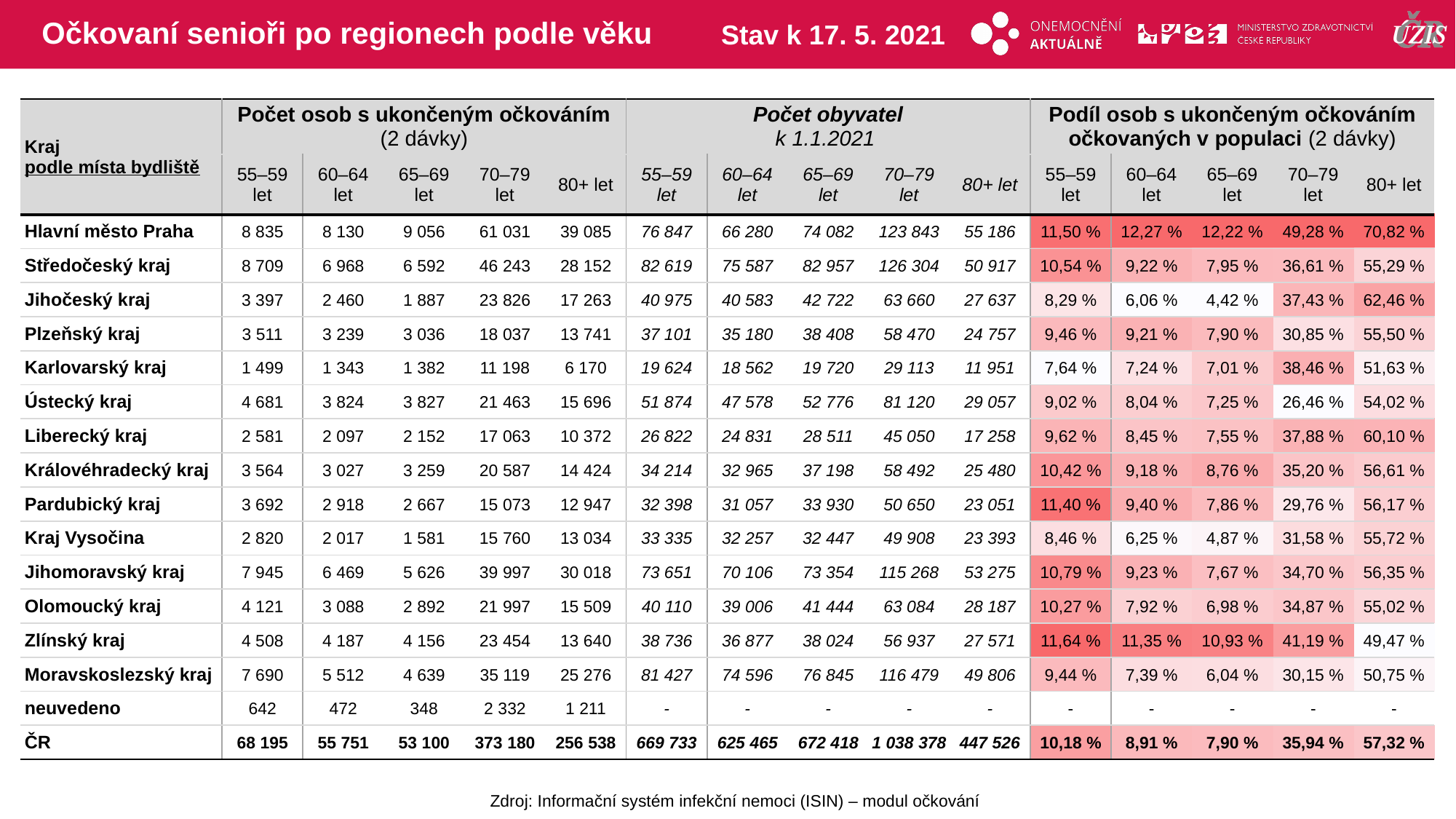

# Očkovaní senioři po regionech podle věku
Stav k 17. 5. 2021
| Kraj podle místa bydliště | Počet osob s ukončeným očkováním (2 dávky) |  |  |  |  | Počet obyvatel k 1.1.2021 |  |  |  |  | Podíl osob s ukončeným očkováním očkovaných v populaci (2 dávky) |  |  |  |  |
| --- | --- | --- | --- | --- | --- | --- | --- | --- | --- | --- | --- | --- | --- | --- | --- |
|  | 55–59 let | 60–64 let | 65–69 let | 70–79 let | 80+ let | 55–59 let | 60–64 let | 65–69 let | 70–79 let | 80+ let | 55–59 let | 60–64 let | 65–69 let | 70–79 let | 80+ let |
| Hlavní město Praha | 8 835 | 8 130 | 9 056 | 61 031 | 39 085 | 76 847 | 66 280 | 74 082 | 123 843 | 55 186 | 11,50 % | 12,27 % | 12,22 % | 49,28 % | 70,82 % |
| Středočeský kraj | 8 709 | 6 968 | 6 592 | 46 243 | 28 152 | 82 619 | 75 587 | 82 957 | 126 304 | 50 917 | 10,54 % | 9,22 % | 7,95 % | 36,61 % | 55,29 % |
| Jihočeský kraj | 3 397 | 2 460 | 1 887 | 23 826 | 17 263 | 40 975 | 40 583 | 42 722 | 63 660 | 27 637 | 8,29 % | 6,06 % | 4,42 % | 37,43 % | 62,46 % |
| Plzeňský kraj | 3 511 | 3 239 | 3 036 | 18 037 | 13 741 | 37 101 | 35 180 | 38 408 | 58 470 | 24 757 | 9,46 % | 9,21 % | 7,90 % | 30,85 % | 55,50 % |
| Karlovarský kraj | 1 499 | 1 343 | 1 382 | 11 198 | 6 170 | 19 624 | 18 562 | 19 720 | 29 113 | 11 951 | 7,64 % | 7,24 % | 7,01 % | 38,46 % | 51,63 % |
| Ústecký kraj | 4 681 | 3 824 | 3 827 | 21 463 | 15 696 | 51 874 | 47 578 | 52 776 | 81 120 | 29 057 | 9,02 % | 8,04 % | 7,25 % | 26,46 % | 54,02 % |
| Liberecký kraj | 2 581 | 2 097 | 2 152 | 17 063 | 10 372 | 26 822 | 24 831 | 28 511 | 45 050 | 17 258 | 9,62 % | 8,45 % | 7,55 % | 37,88 % | 60,10 % |
| Královéhradecký kraj | 3 564 | 3 027 | 3 259 | 20 587 | 14 424 | 34 214 | 32 965 | 37 198 | 58 492 | 25 480 | 10,42 % | 9,18 % | 8,76 % | 35,20 % | 56,61 % |
| Pardubický kraj | 3 692 | 2 918 | 2 667 | 15 073 | 12 947 | 32 398 | 31 057 | 33 930 | 50 650 | 23 051 | 11,40 % | 9,40 % | 7,86 % | 29,76 % | 56,17 % |
| Kraj Vysočina | 2 820 | 2 017 | 1 581 | 15 760 | 13 034 | 33 335 | 32 257 | 32 447 | 49 908 | 23 393 | 8,46 % | 6,25 % | 4,87 % | 31,58 % | 55,72 % |
| Jihomoravský kraj | 7 945 | 6 469 | 5 626 | 39 997 | 30 018 | 73 651 | 70 106 | 73 354 | 115 268 | 53 275 | 10,79 % | 9,23 % | 7,67 % | 34,70 % | 56,35 % |
| Olomoucký kraj | 4 121 | 3 088 | 2 892 | 21 997 | 15 509 | 40 110 | 39 006 | 41 444 | 63 084 | 28 187 | 10,27 % | 7,92 % | 6,98 % | 34,87 % | 55,02 % |
| Zlínský kraj | 4 508 | 4 187 | 4 156 | 23 454 | 13 640 | 38 736 | 36 877 | 38 024 | 56 937 | 27 571 | 11,64 % | 11,35 % | 10,93 % | 41,19 % | 49,47 % |
| Moravskoslezský kraj | 7 690 | 5 512 | 4 639 | 35 119 | 25 276 | 81 427 | 74 596 | 76 845 | 116 479 | 49 806 | 9,44 % | 7,39 % | 6,04 % | 30,15 % | 50,75 % |
| neuvedeno | 642 | 472 | 348 | 2 332 | 1 211 | - | - | - | - | - | - | - | - | - | - |
| ČR | 68 195 | 55 751 | 53 100 | 373 180 | 256 538 | 669 733 | 625 465 | 672 418 | 1 038 378 | 447 526 | 10,18 % | 8,91 % | 7,90 % | 35,94 % | 57,32 % |
|  |  |  |  |  |  |  |  |  |  |  |  |  |  |  |
| --- | --- | --- | --- | --- | --- | --- | --- | --- | --- | --- | --- | --- | --- | --- |
|  |  |  |  |  |  |  |  |  |  |  |  |  |  |  |
|  |  |  |  |  |  |  |  |  |  |  |  |  |  |  |
|  |  |  |  |  |  |  |  |  |  |  |  |  |  |  |
|  |  |  |  |  |  |  |  |  |  |  |  |  |  |  |
|  |  |  |  |  |  |  |  |  |  |  |  |  |  |  |
|  |  |  |  |  |  |  |  |  |  |  |  |  |  |  |
|  |  |  |  |  |  |  |  |  |  |  |  |  |  |  |
|  |  |  |  |  |  |  |  |  |  |  |  |  |  |  |
|  |  |  |  |  |  |  |  |  |  |  |  |  |  |  |
|  |  |  |  |  |  |  |  |  |  |  |  |  |  |  |
|  |  |  |  |  |  |  |  |  |  |  |  |  |  |  |
|  |  |  |  |  |  |  |  |  |  |  |  |  |  |  |
|  |  |  |  |  |  |  |  |  |  |  |  |  |  |  |
|  |  |  |  |  |  |  |  |  |  |  |  |  |  |  |
|  |  |  |  |  |  |  |  |  |  |  |  |  |  |  |
Zdroj: Informační systém infekční nemoci (ISIN) – modul očkování